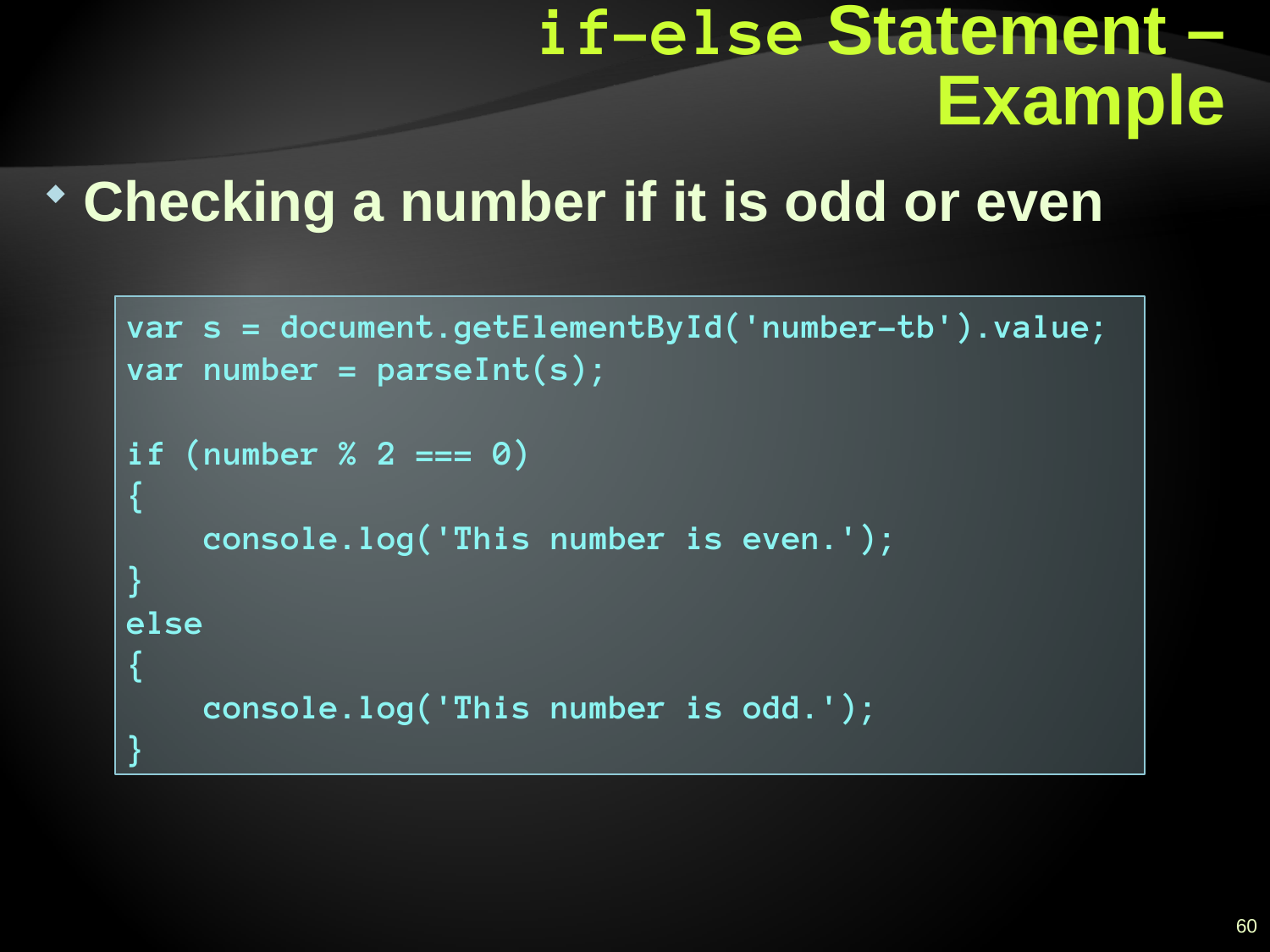

# if-else Statement – Example
Checking a number if it is odd or even
var s = document.getElementById('number-tb').value;
var number = parseInt(s);

if (number % 2 === 0)
{
    console.log('This number is even.');
}
else
{
    console.log('This number is odd.');
}
60